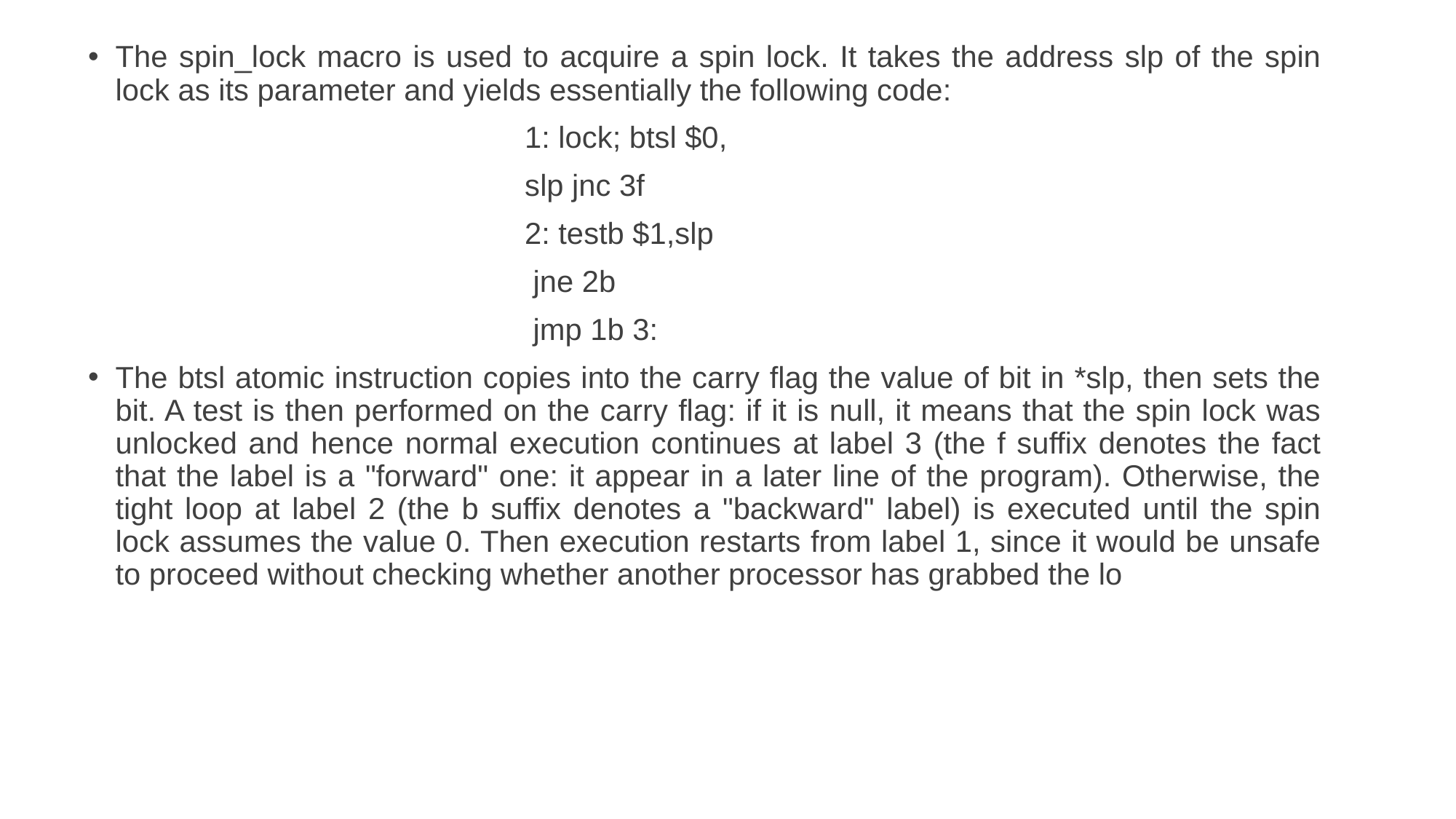

The spin_lock macro is used to acquire a spin lock. It takes the address slp of the spin lock as its parameter and yields essentially the following code:
				1: lock; btsl $0,
				slp jnc 3f
				2: testb $1,slp
				 jne 2b
				 jmp 1b 3:
The btsl atomic instruction copies into the carry flag the value of bit in *slp, then sets the bit. A test is then performed on the carry flag: if it is null, it means that the spin lock was unlocked and hence normal execution continues at label 3 (the f suffix denotes the fact that the label is a "forward" one: it appear in a later line of the program). Otherwise, the tight loop at label 2 (the b suffix denotes a "backward" label) is executed until the spin lock assumes the value 0. Then execution restarts from label 1, since it would be unsafe to proceed without checking whether another processor has grabbed the lo